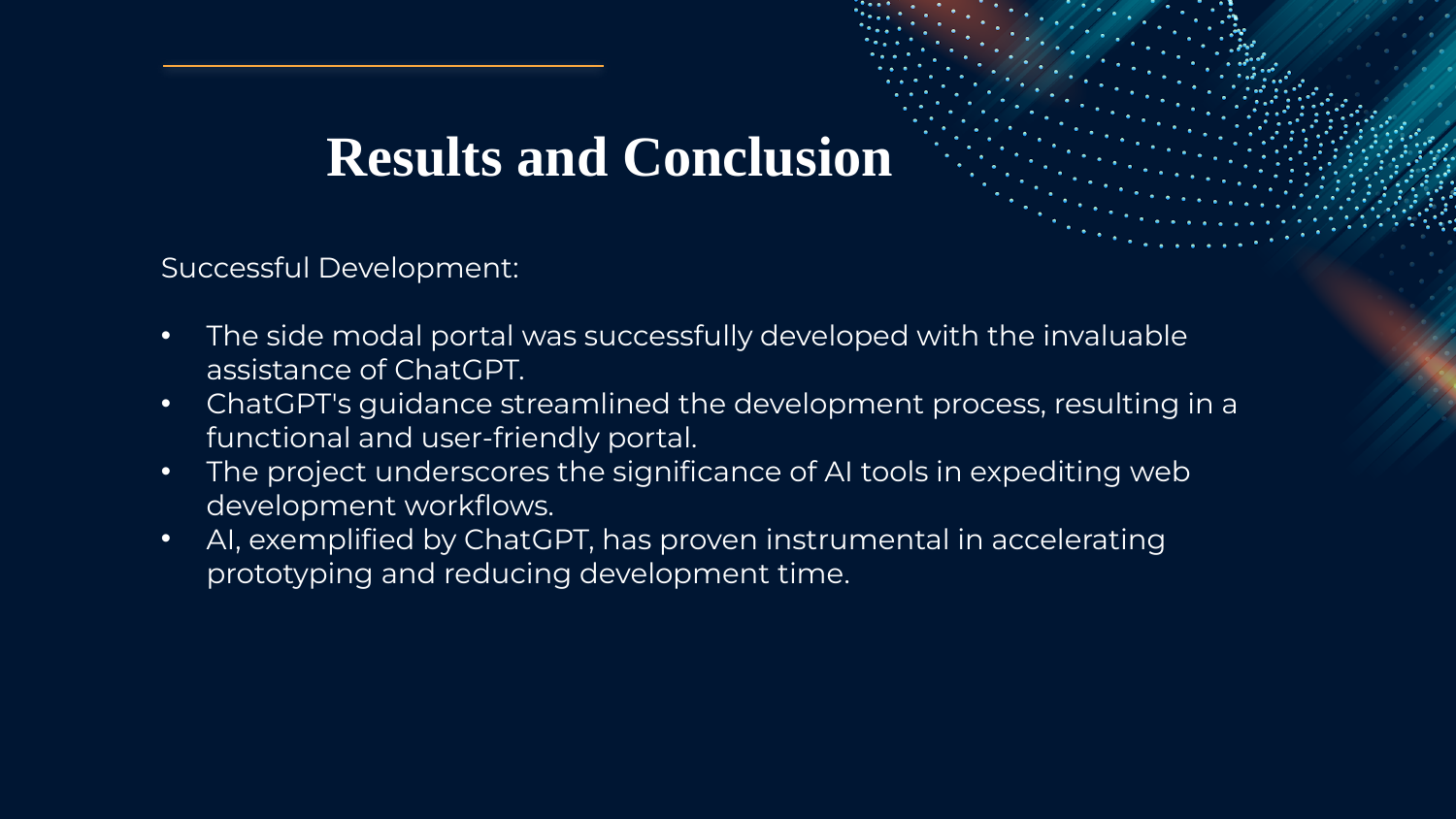

Results and Conclusion
Successful Development:

The side modal portal was successfully developed with the invaluable assistance of ChatGPT.
ChatGPT's guidance streamlined the development process, resulting in a functional and user-friendly portal.
The project underscores the significance of AI tools in expediting web development workflows.
AI, exemplified by ChatGPT, has proven instrumental in accelerating prototyping and reducing development time.